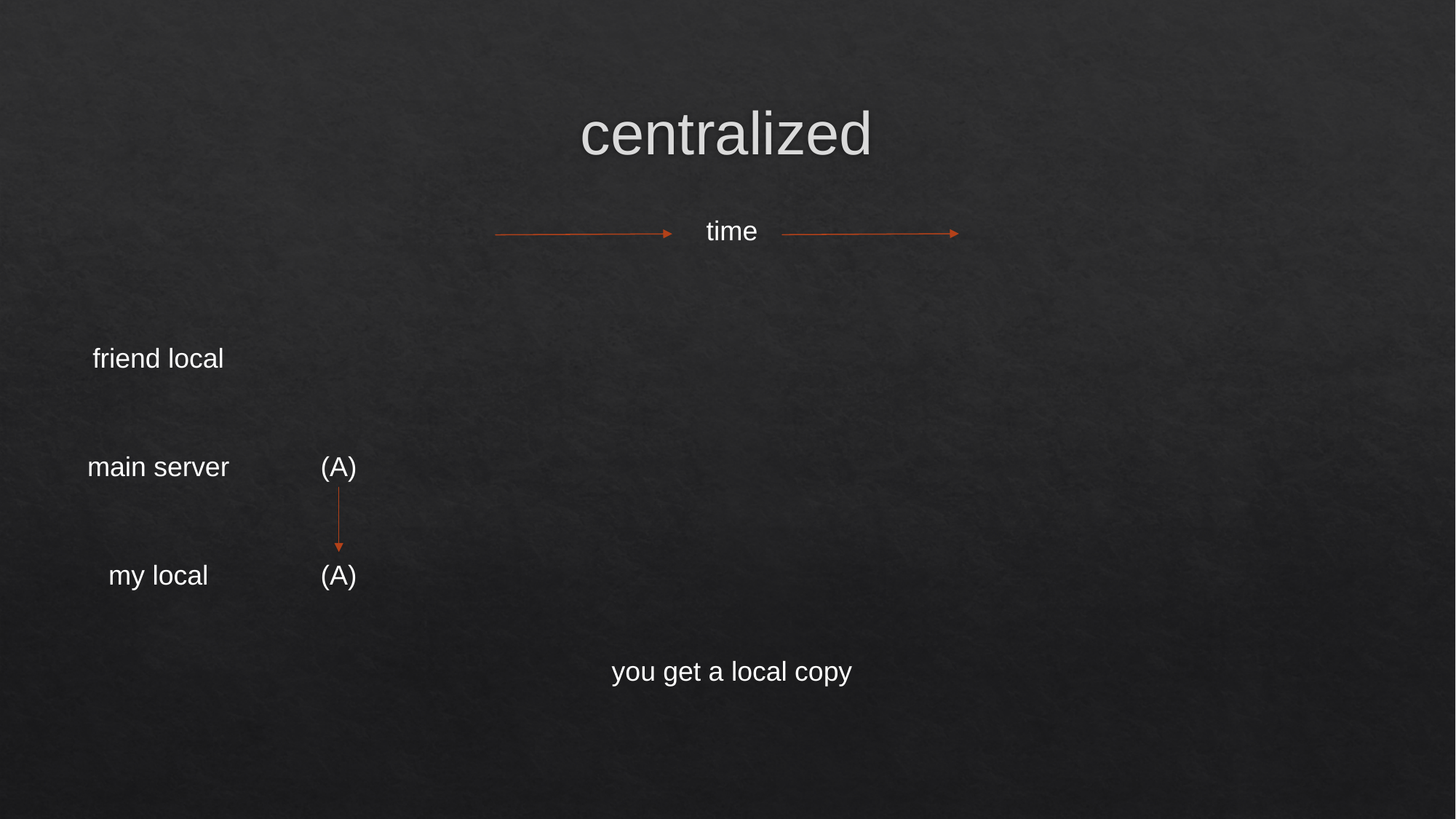

# centralized
time
friend local
main server
(A)
my local
(A)
you get a local copy